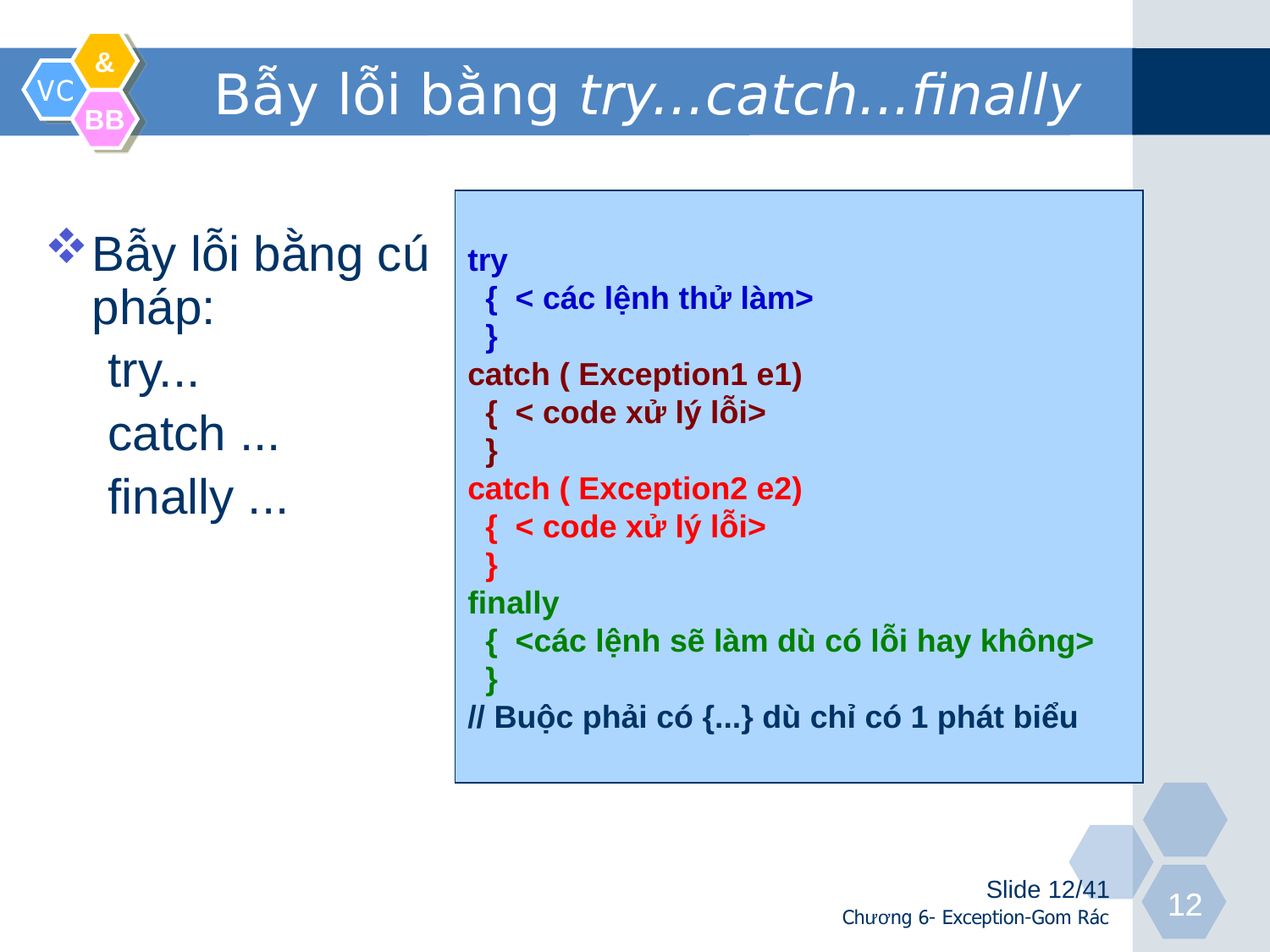

# Bẫy lỗi bằng try...catch...finally
try
  {  < các lệnh thử làm>
  }
catch ( Exception1 e1)
  {  < code xử lý lỗi>
  }
catch ( Exception2 e2)
  {  < code xử lý lỗi>
  }
finally
  {  <các lệnh sẽ làm dù có lỗi hay không>
  }
// Buộc phải có {...} dù chỉ có 1 phát biểu
Bẫy lỗi bằng cú pháp:
try...
catch ...
finally ...
Slide 12/41
Chương 6- Exception-Gom Rác